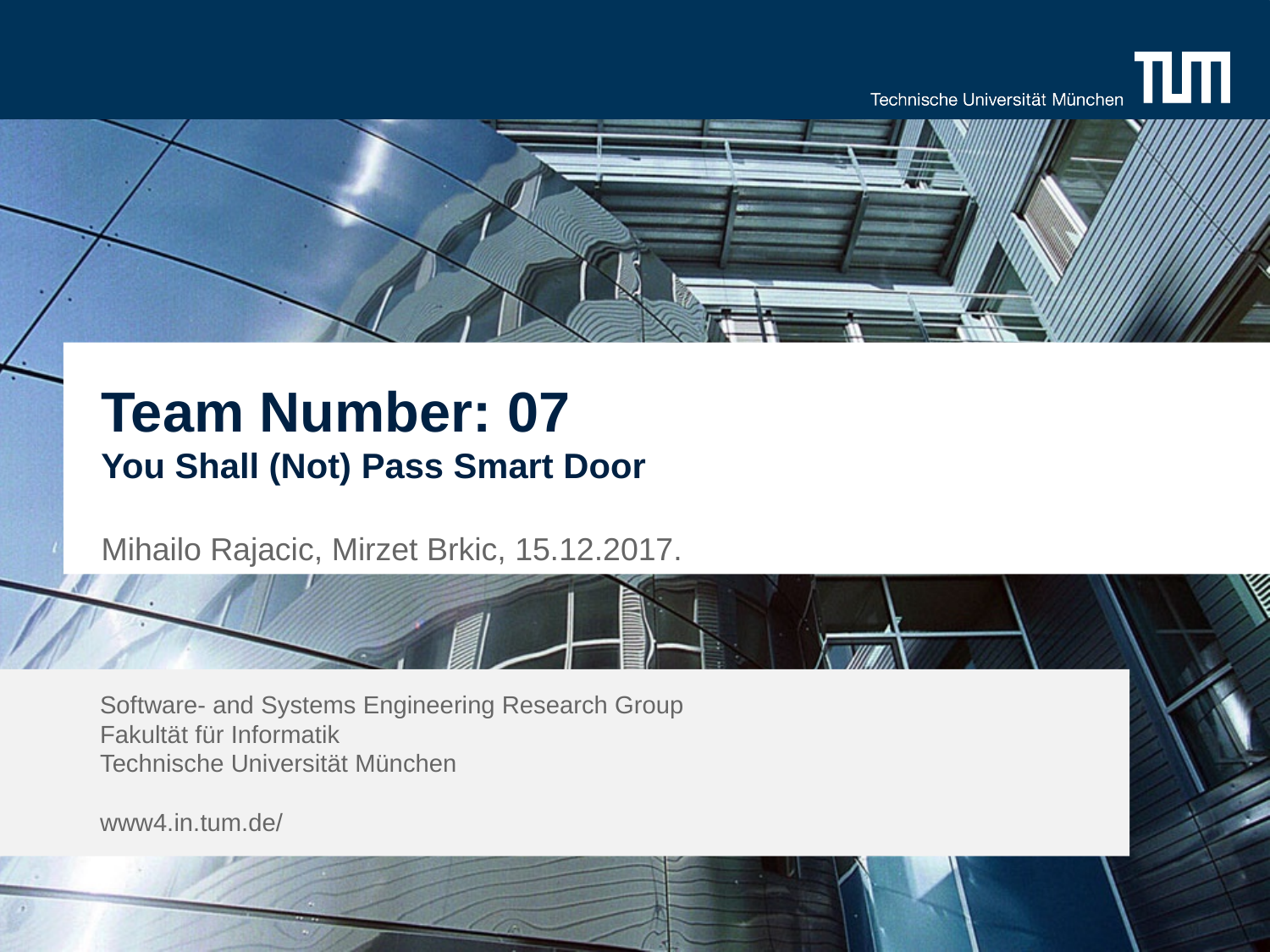

# Team Number: 07 You Shall (Not) Pass Smart Door
Mihailo Rajacic, Mirzet Brkic, 15.12.2017.